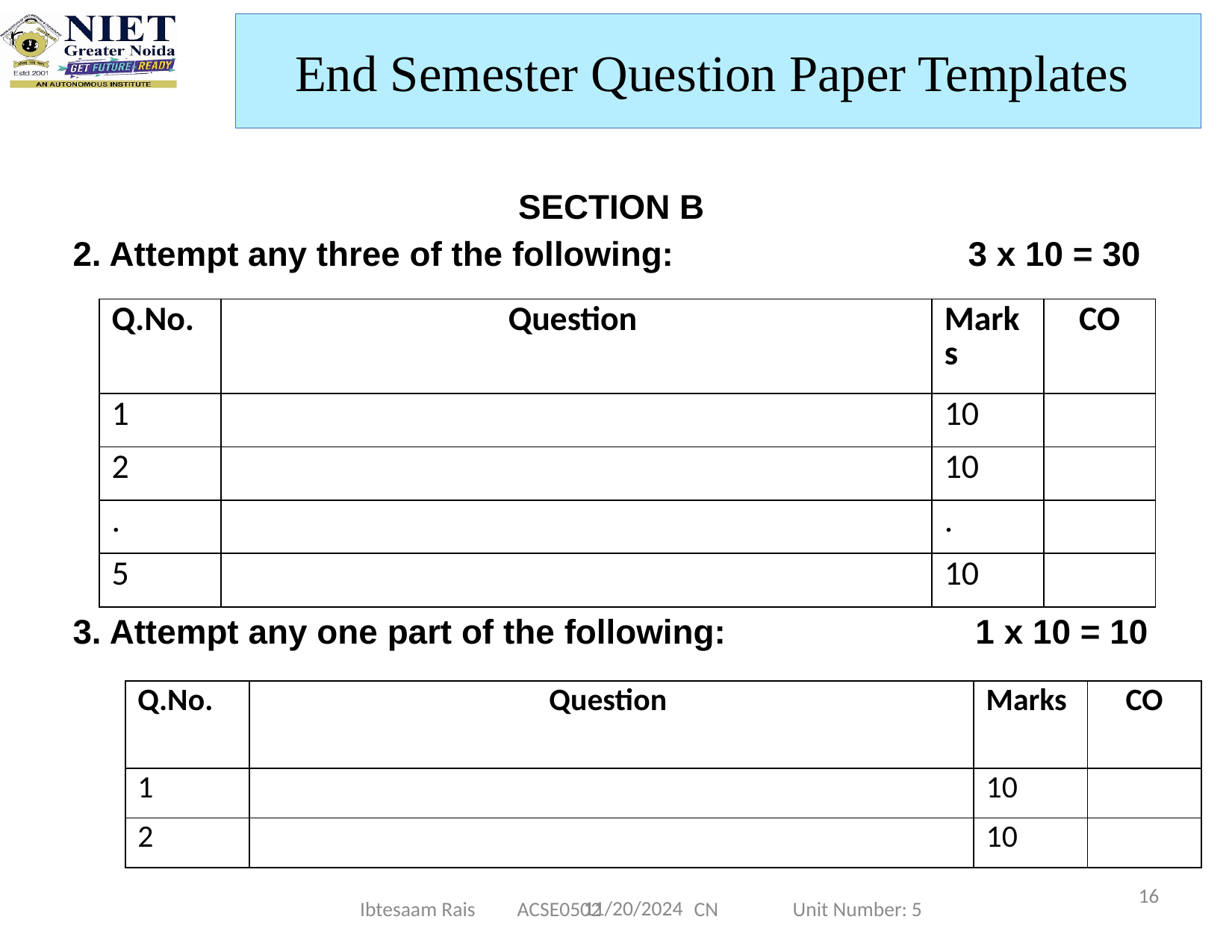

End Semester Question Paper Templates
SECTION B
2. Attempt any three of the following:                               3 x 10 = 30

 SECTION C
3. Attempt any one part of the following:                          1 x 10 = 10
| Q.No. | Question | Marks | CO |
| --- | --- | --- | --- |
| 1 |  | 10 |  |
| 2 |  | 10 |  |
| . |  | . |  |
| 5 |  | 10 |  |
| Q.No. | Question | Marks | CO |
| --- | --- | --- | --- |
| 1 |  | 10 |  |
| 2 |  | 10 |  |
16
11/20/2024
Ibtesaam Rais         ACSE0502                    CN                Unit Number: 5